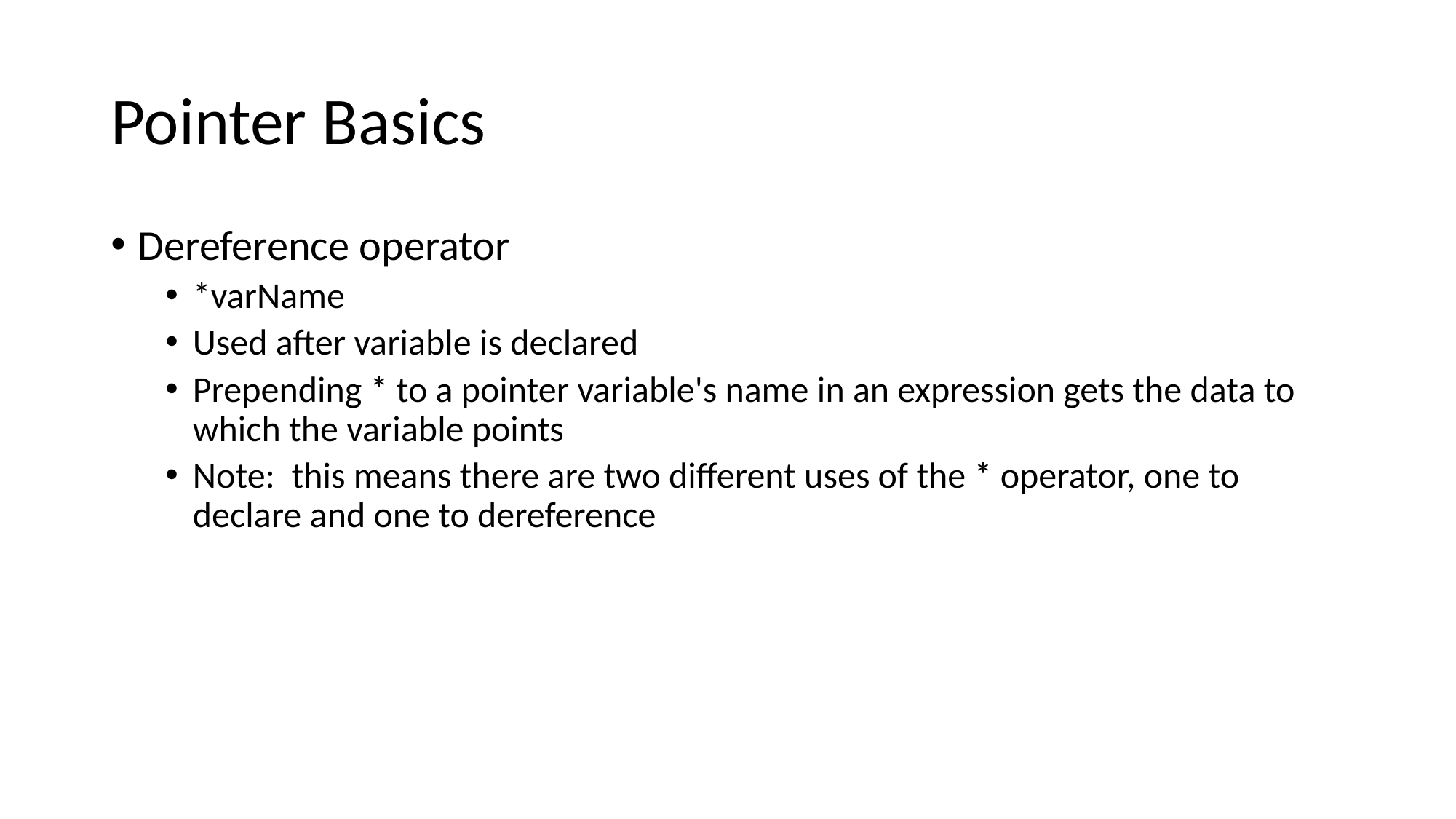

# Pointer Basics
Dereference operator
*varName
Used after variable is declared
Prepending * to a pointer variable's name in an expression gets the data to which the variable points
Note:  this means there are two different uses of the * operator, one to declare and one to dereference